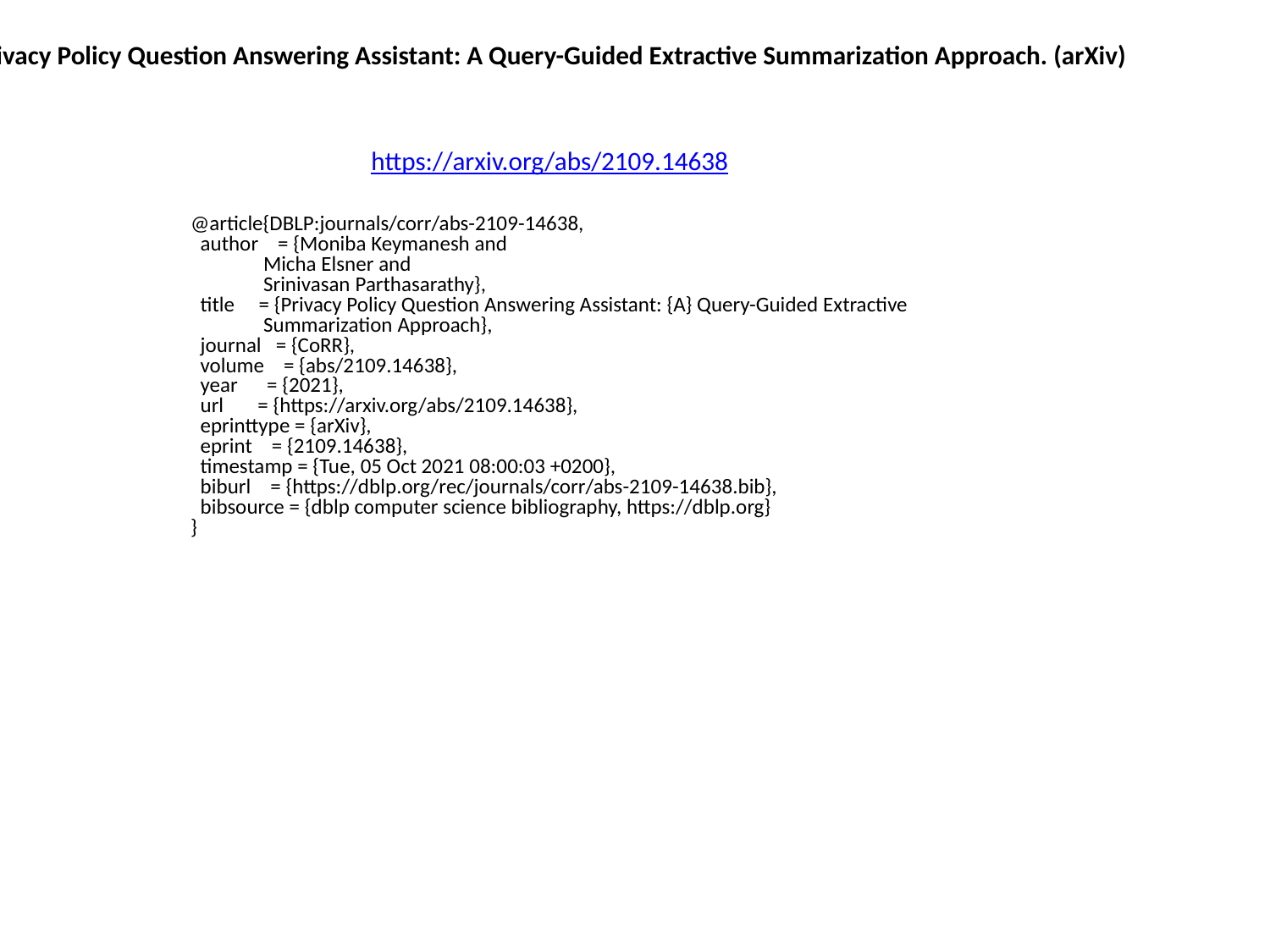

Privacy Policy Question Answering Assistant: A Query-Guided Extractive Summarization Approach. (arXiv)

https://arxiv.org/abs/2109.14638

@article{DBLP:journals/corr/abs-2109-14638,
  author    = {Moniba Keymanesh and
               Micha Elsner and
               Srinivasan Parthasarathy},
  title     = {Privacy Policy Question Answering Assistant: {A} Query-Guided Extractive
               Summarization Approach},
  journal   = {CoRR},
  volume    = {abs/2109.14638},
  year      = {2021},
  url       = {https://arxiv.org/abs/2109.14638},
  eprinttype = {arXiv},
  eprint    = {2109.14638},
  timestamp = {Tue, 05 Oct 2021 08:00:03 +0200},
  biburl    = {https://dblp.org/rec/journals/corr/abs-2109-14638.bib},
  bibsource = {dblp computer science bibliography, https://dblp.org}
}